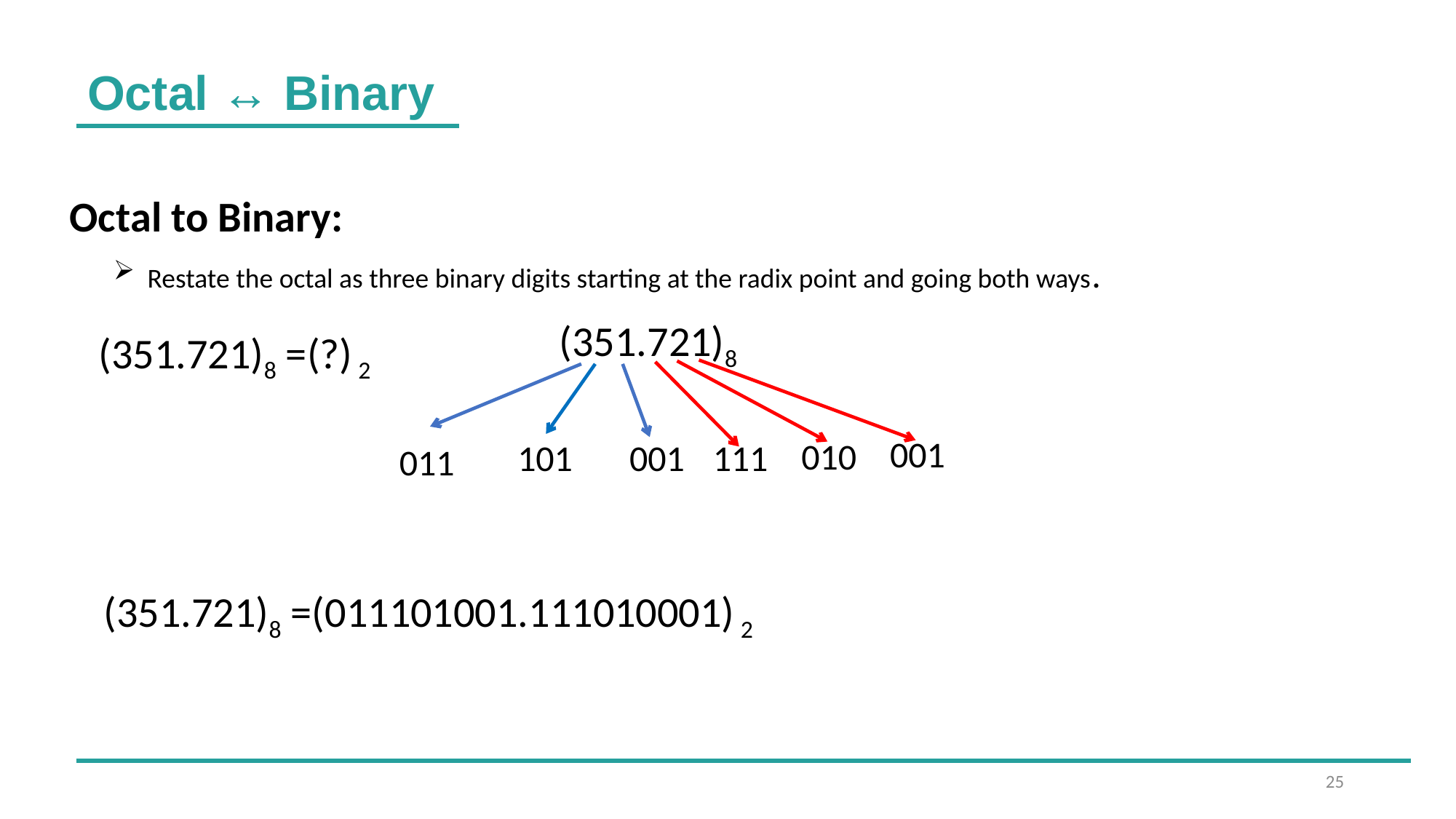

Octal ↔ Binary
Octal to Binary:
Restate the octal as three binary digits starting at the radix point and going both ways.
(351.721)8
(351.721)8 =(?) 2
001
010
101
001
111
011
(351.721)8 =(011101001.111010001) 2
25